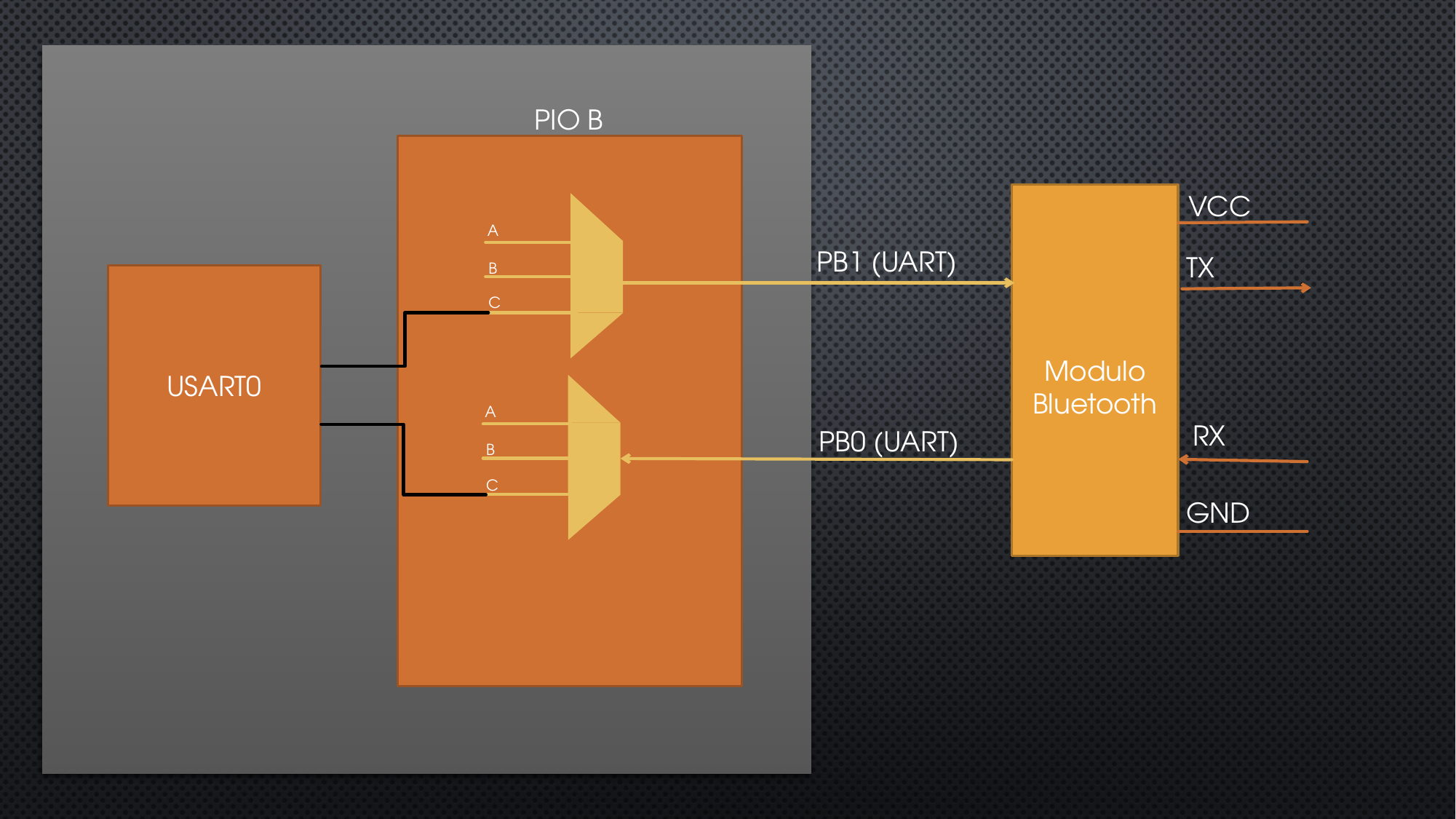

PIO B

VCC

Modulo
Bluetooth

A
PB1 (UART)

TX
B

USART0

C

A
RX
PB0 (UART)

B
C
GND